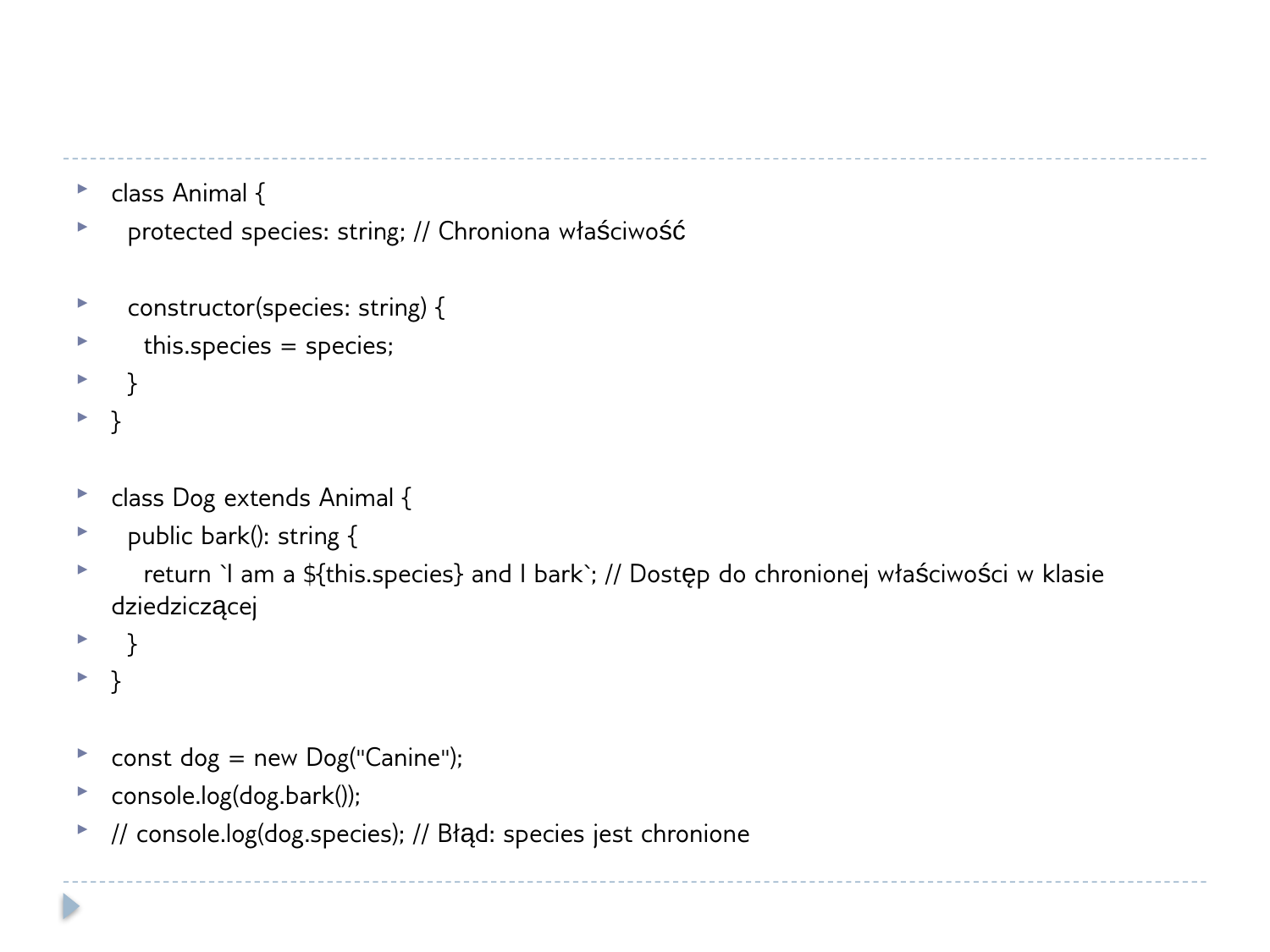

#
class Animal {
  protected species: string; // Chroniona właściwość

  constructor(species: string) {
    this.species = species;
  }
}

class Dog extends Animal {
  public bark(): string {
    return `I am a ${this.species} and I bark`; // Dostęp do chronionej właściwości w klasie dziedziczącej
  }
}

const dog = new Dog("Canine");
console.log(dog.bark());
// console.log(dog.species); // Błąd: species jest chronione